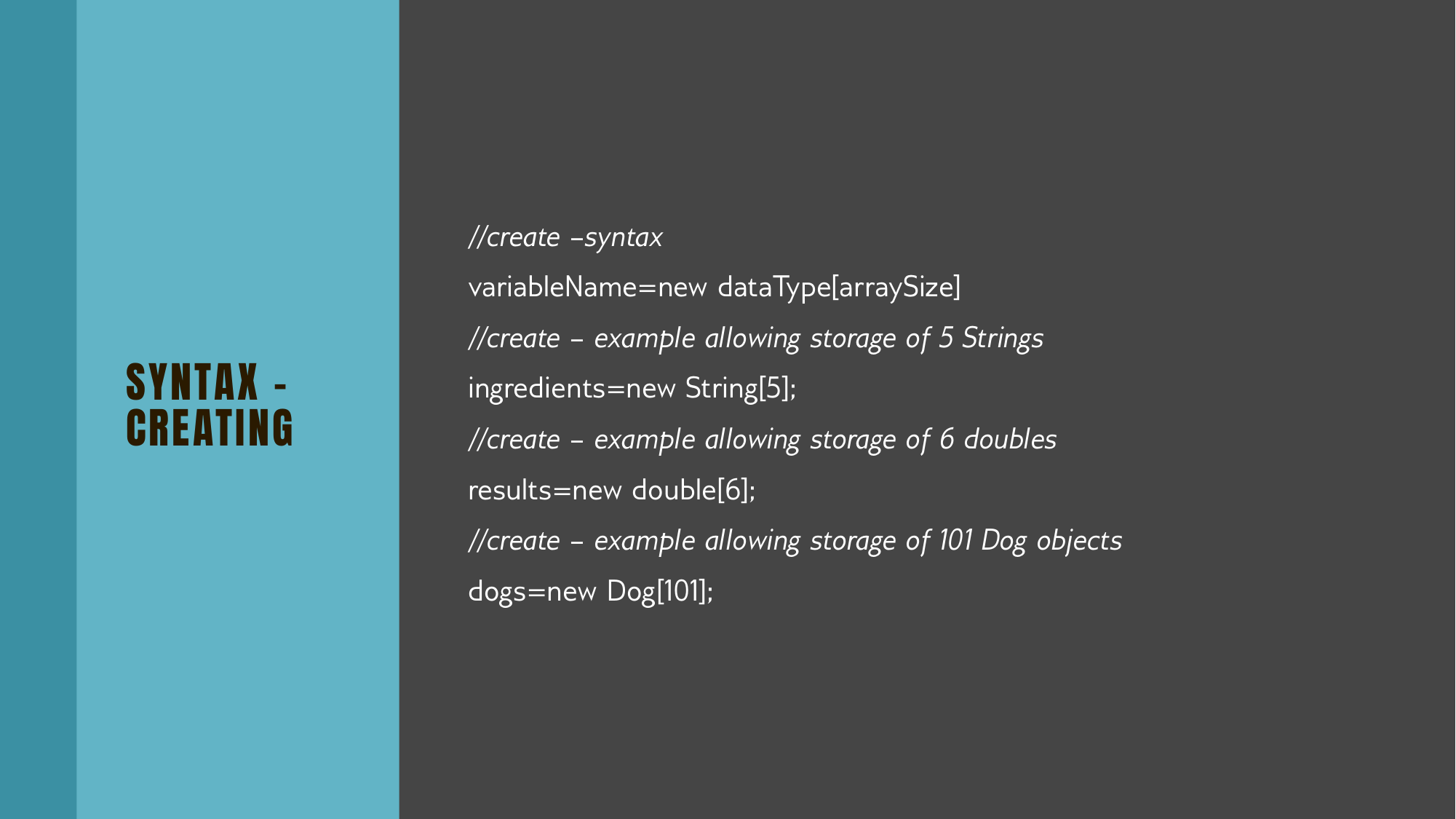

# Syntax - Creating
//create –syntax
variableName=new dataType[arraySize]
//create – example allowing storage of 5 Strings
ingredients=new String[5];
//create – example allowing storage of 6 doubles
results=new double[6];
//create – example allowing storage of 101 Dog objects
dogs=new Dog[101];